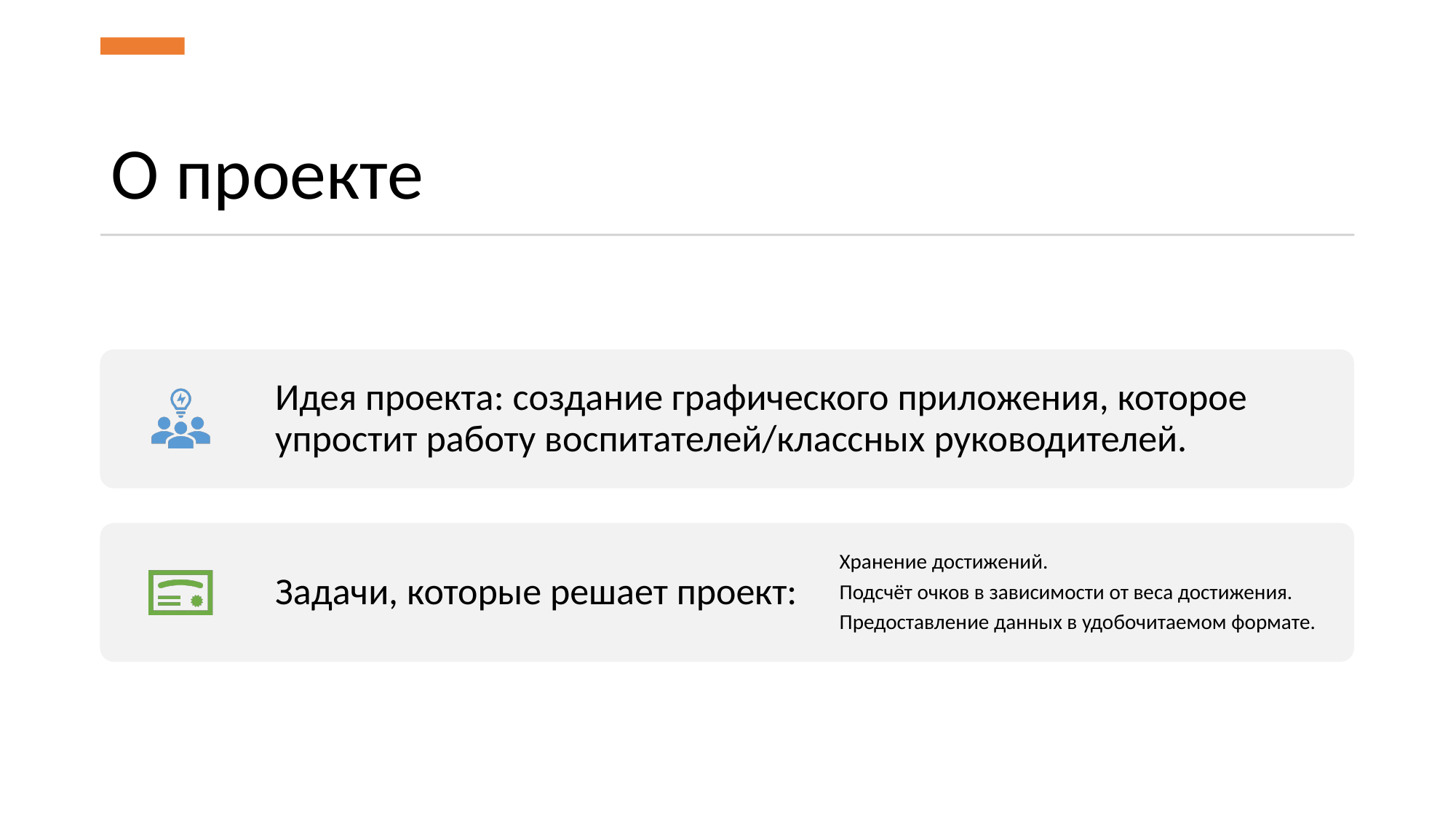

# О проекте

Идея проекта: создание графического приложения, которое упростит работу воспитателей/классных руководителей.
Задачи, которые решает проект:
Хранение достижений.
Подсчёт очков в зависимости от веса достижения.
Предоставление данных в удобочитаемом формате.